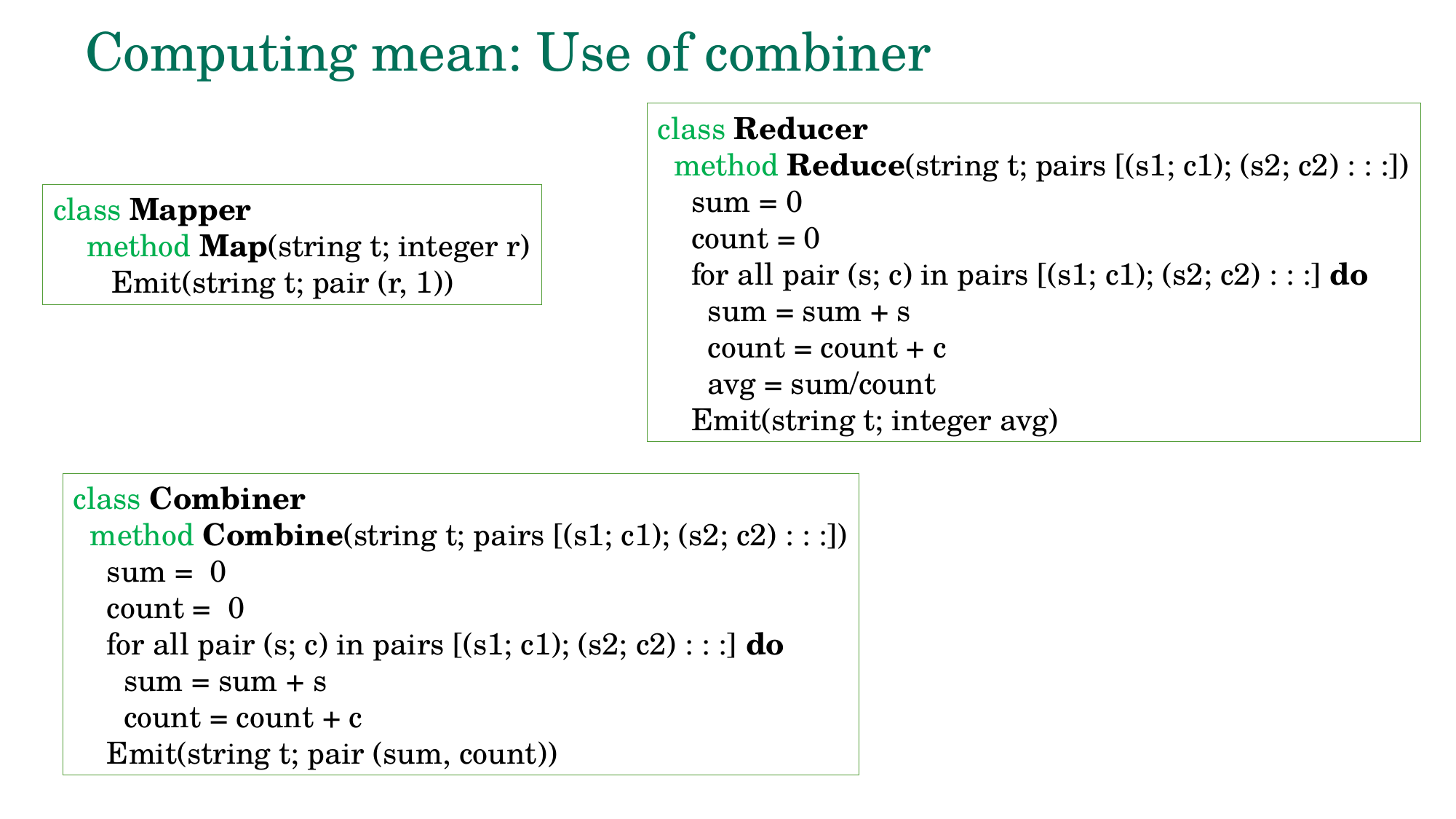

# Computing mean: Use of combiner
class Reducer
  method Reduce(string t; pairs [(s1; c1); (s2; c2) : : :])
    sum = 0
    count = 0
    for all pair (s; c) in pairs [(s1; c1); (s2; c2) : : :] do
      sum = sum + s
      count = count + c
      avg = sum/count
    Emit(string t; integer avg)
class Mapper
    method Map(string t; integer r)
       Emit(string t; pair (r, 1))
class Combiner
  method Combine(string t; pairs [(s1; c1); (s2; c2) : : :])
    sum =  0
    count =  0
    for all pair (s; c) in pairs [(s1; c1); (s2; c2) : : :] do
      sum = sum + s
      count = count + c
    Emit(string t; pair (sum, count))